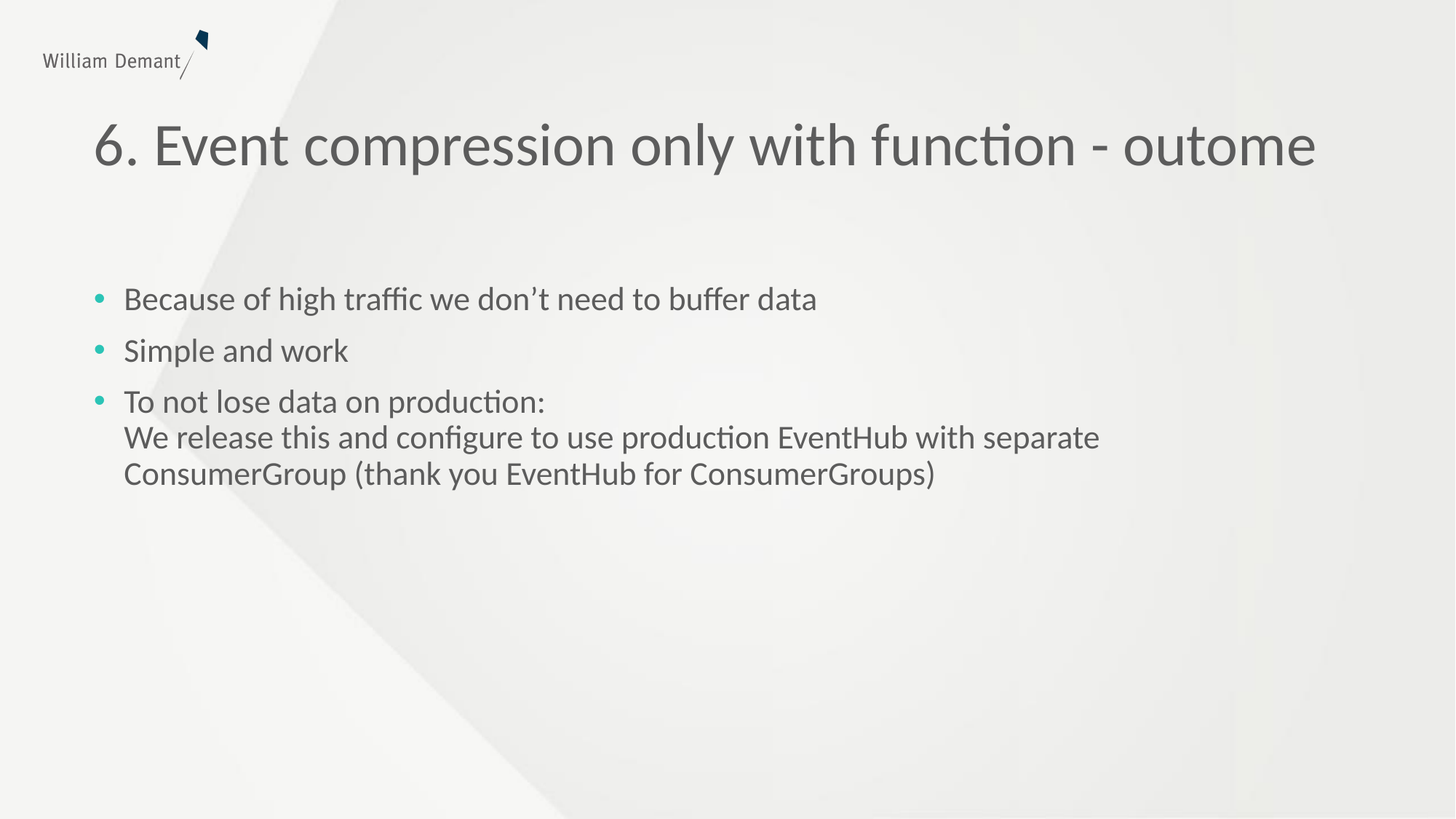

# 6. Event compression only with function - outome
Because of high traffic we don’t need to buffer data
Simple and work
To not lose data on production:
We release this and configure to use production EventHub with separate ConsumerGroup (thank you EventHub for ConsumerGroups)